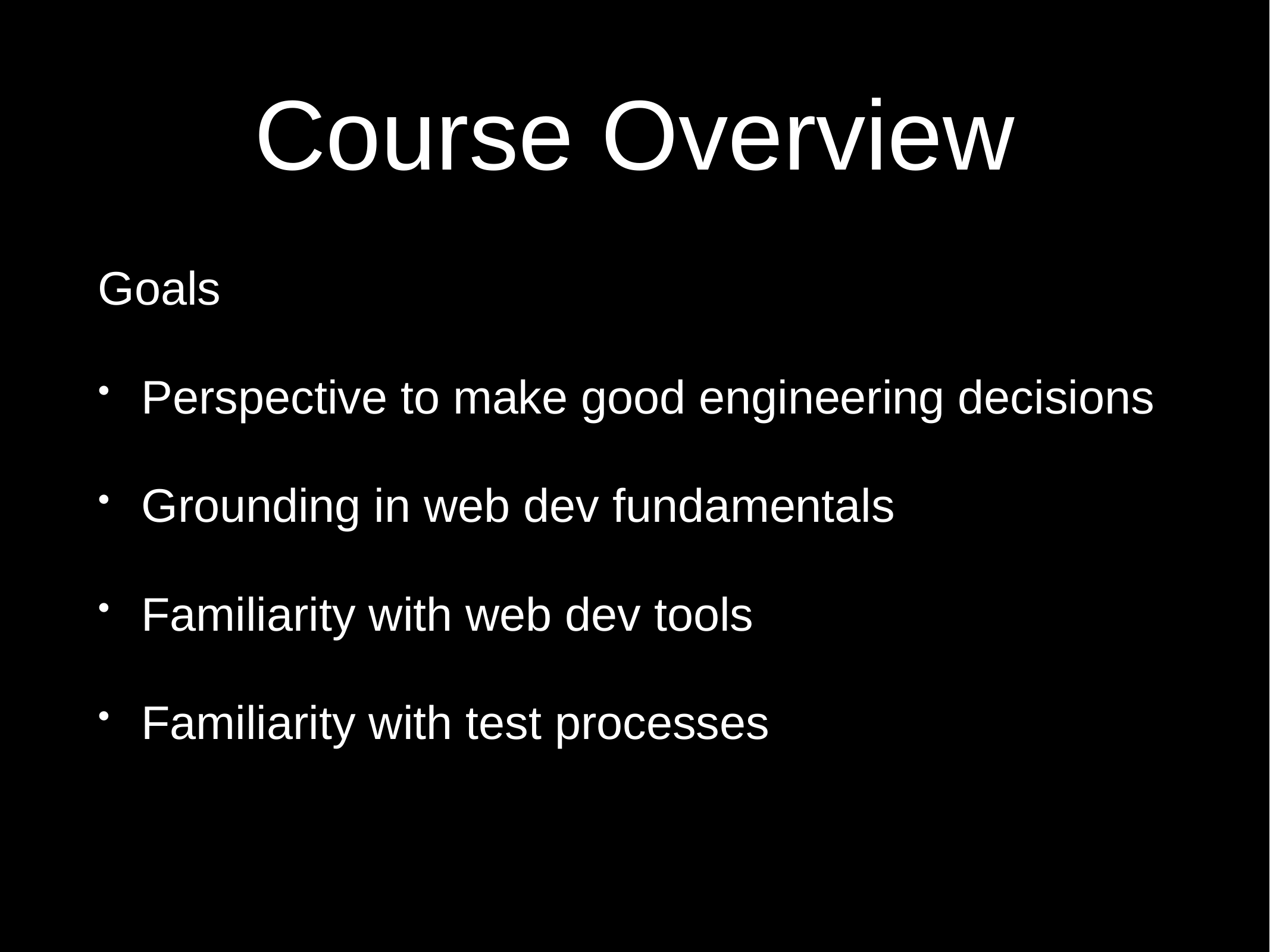

# Course Overview
Goals
Perspective to make good engineering decisions
Grounding in web dev fundamentals
Familiarity with web dev tools
Familiarity with test processes